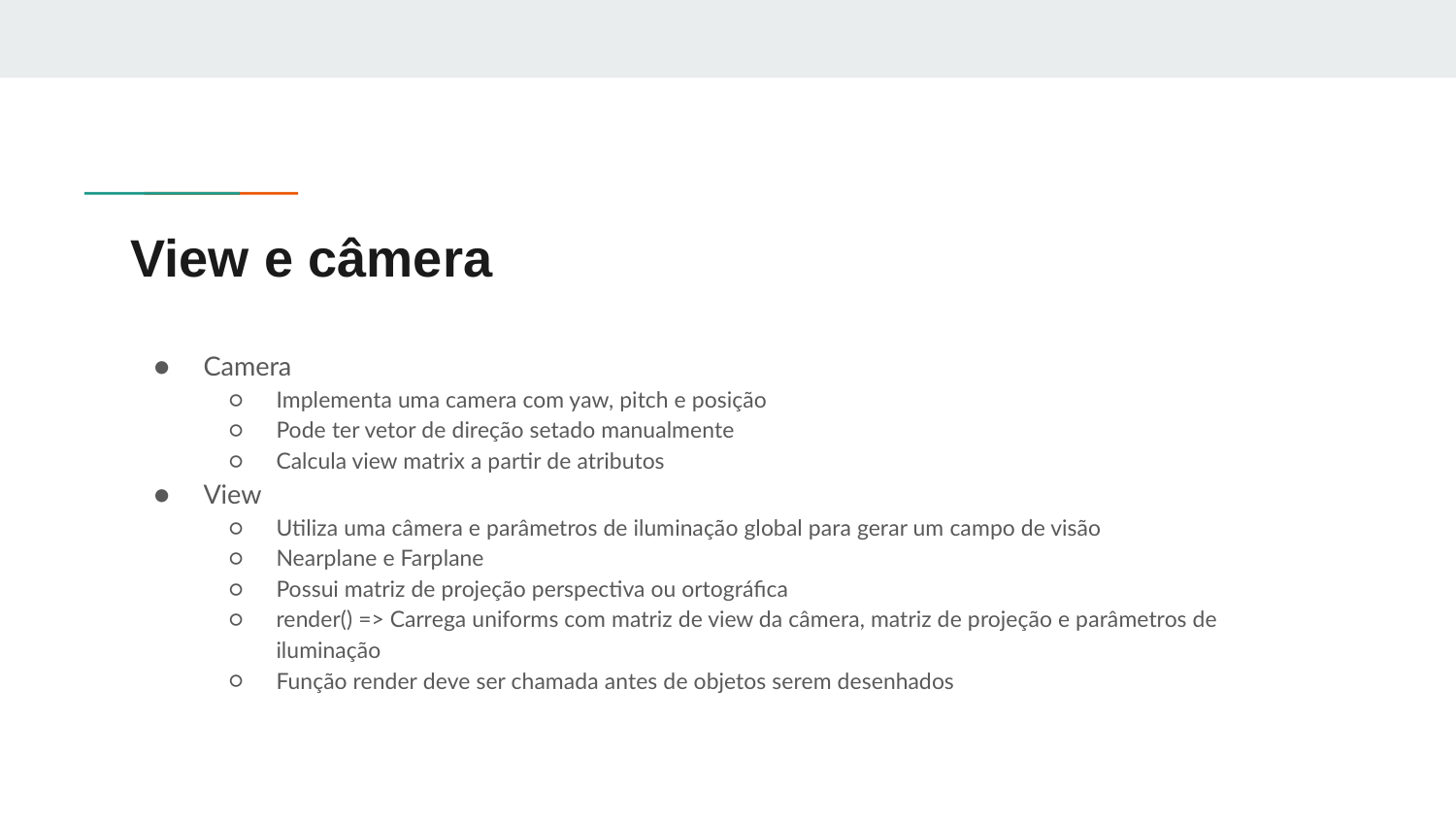

# View e câmera

Camera
Implementa uma camera com yaw, pitch e posição
Pode ter vetor de direção setado manualmente
Calcula view matrix a partir de atributos
View
Utiliza uma câmera e parâmetros de iluminação global para gerar um campo de visão
Nearplane e Farplane
Possui matriz de projeção perspectiva ou ortográfica
render() => Carrega uniforms com matriz de view da câmera, matriz de projeção e parâmetros de iluminação
Função render deve ser chamada antes de objetos serem desenhados